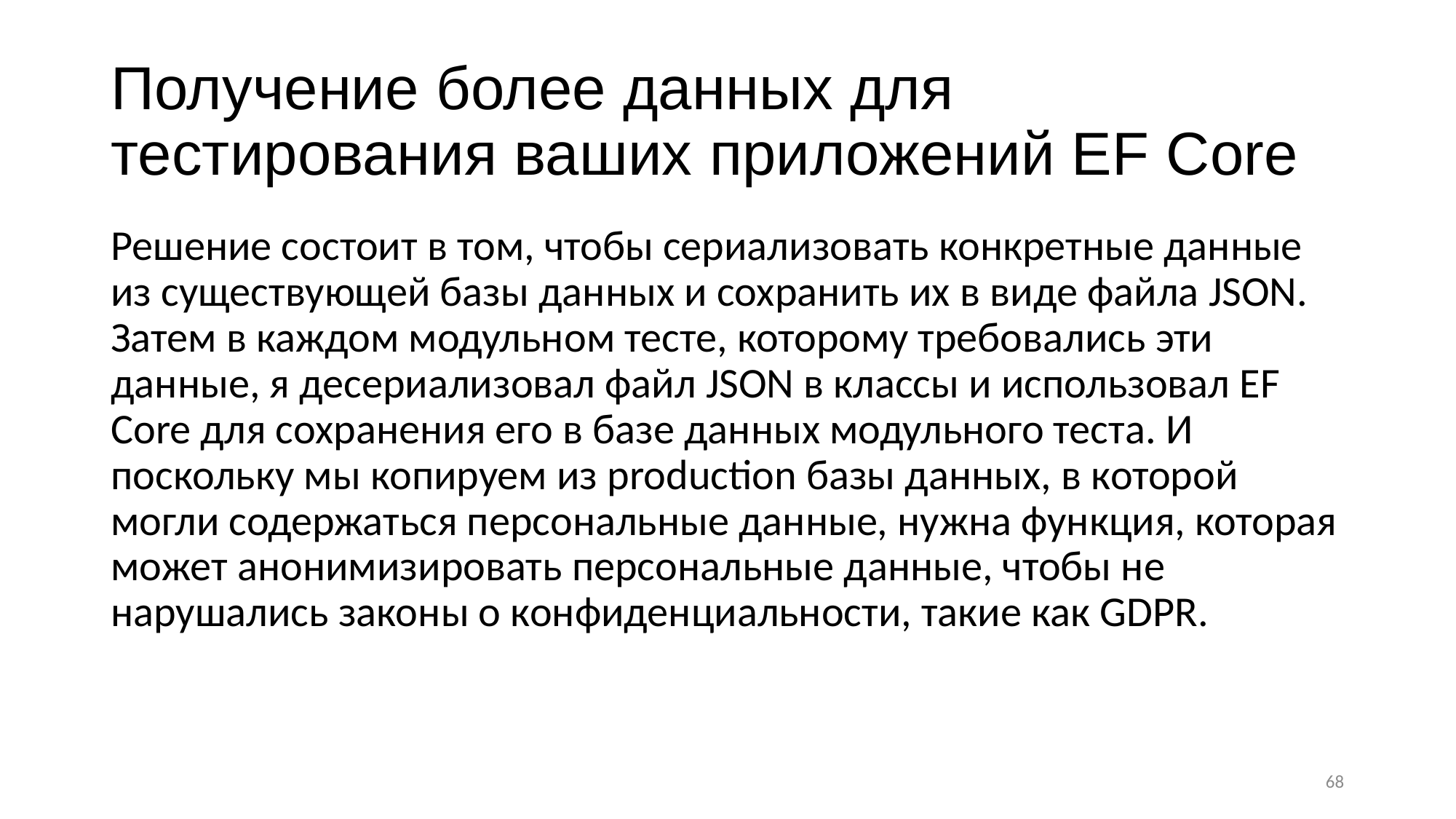

# Получение более данных для тестирования ваших приложений EF Core
Решение состоит в том, чтобы сериализовать конкретные данные из существующей базы данных и сохранить их в виде файла JSON. Затем в каждом модульном тесте, которому требовались эти данные, я десериализовал файл JSON в классы и использовал EF Core для сохранения его в базе данных модульного теста. И поскольку мы копируем из production базы данных, в которой могли содержаться персональные данные, нужна функция, которая может анонимизировать персональные данные, чтобы не нарушались законы о конфиденциальности, такие как GDPR.
68